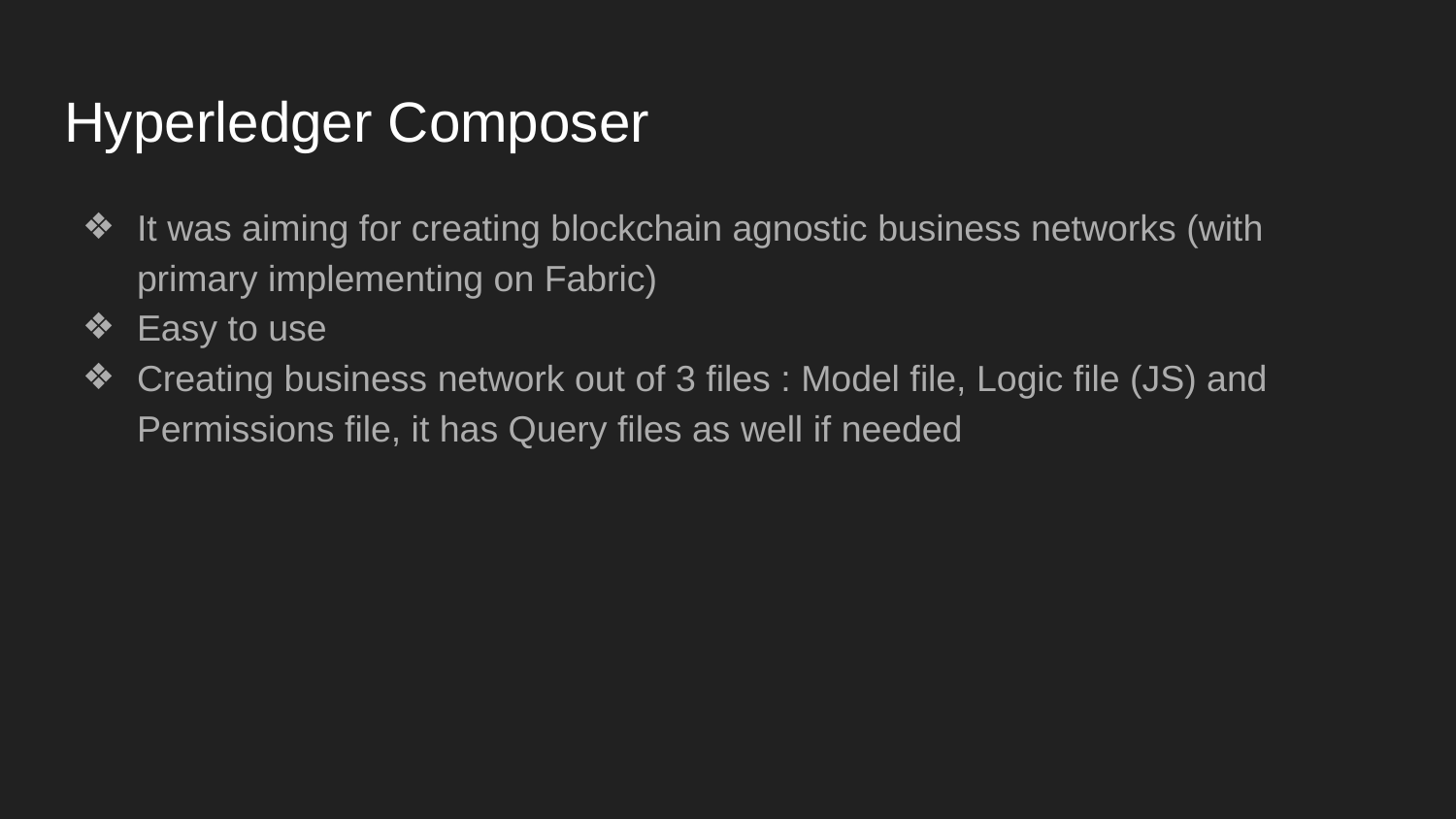

# Hyperledger Composer
It was aiming for creating blockchain agnostic business networks (with primary implementing on Fabric)
Easy to use
Creating business network out of 3 files : Model file, Logic file (JS) and Permissions file, it has Query files as well if needed